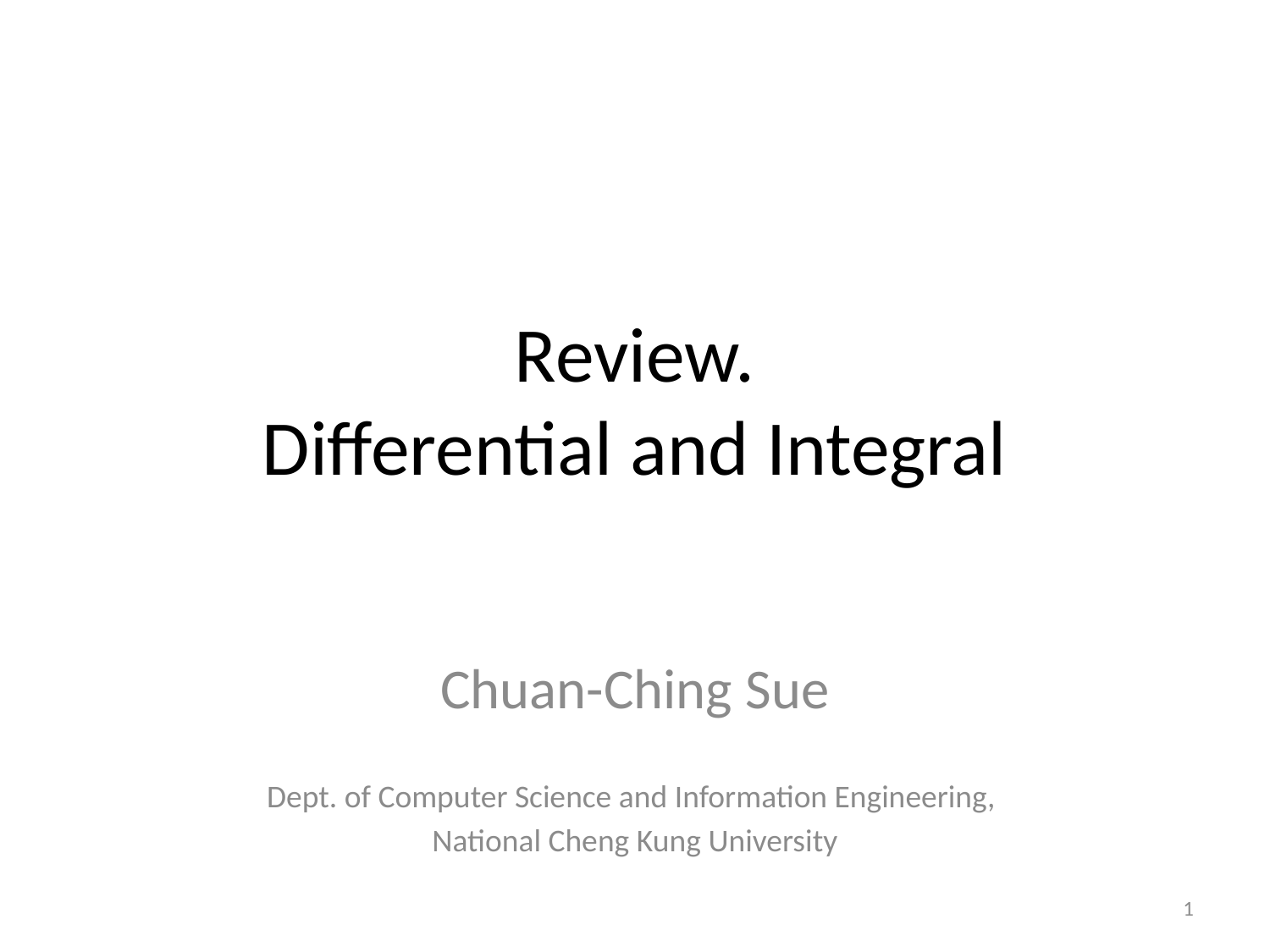

# Review. Differential and Integral
Chuan-Ching Sue

Dept. of Computer Science and Information Engineering,
National Cheng Kung University
1